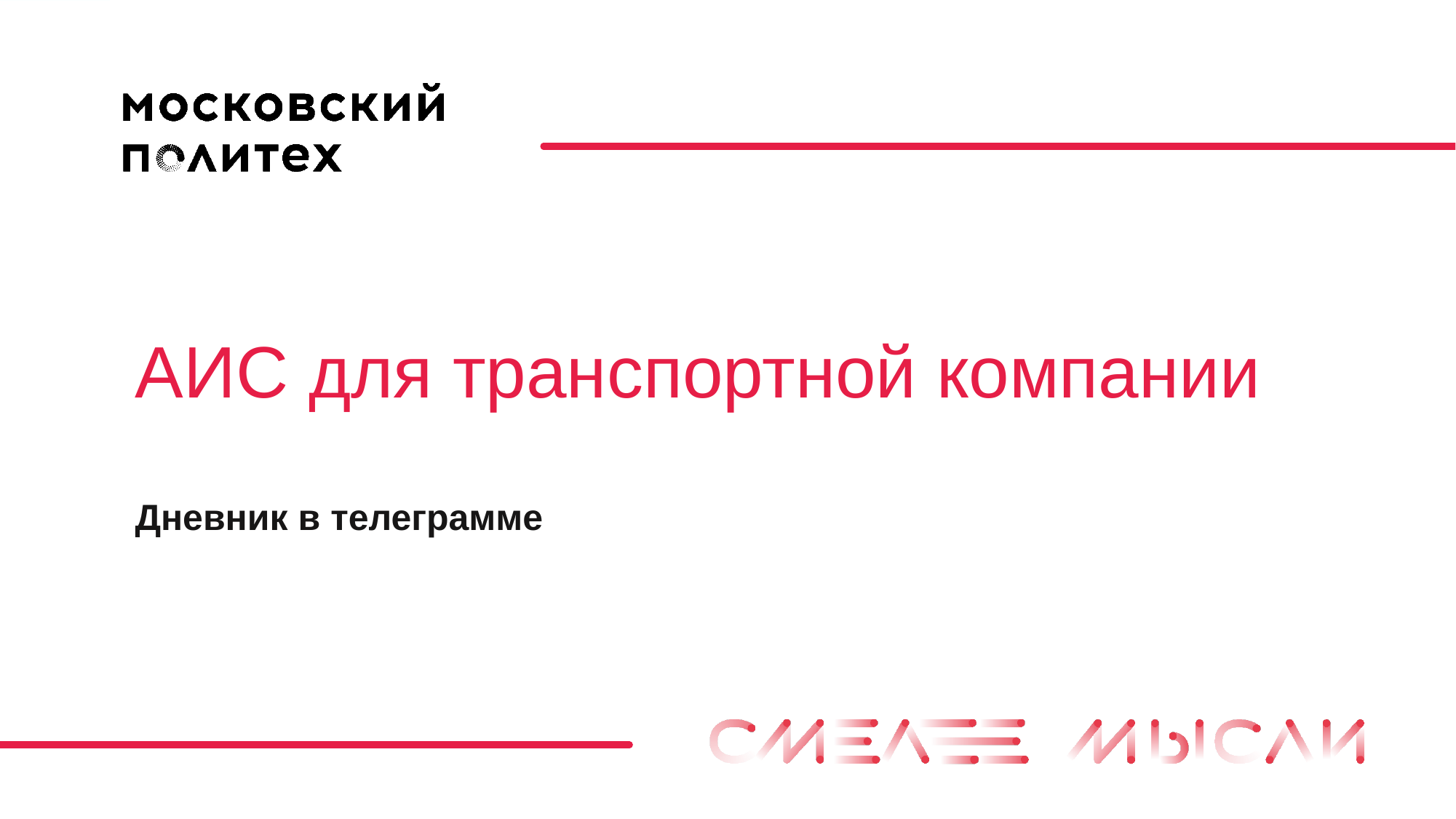

# АИС для транспортной компании
Дневник в телеграмме